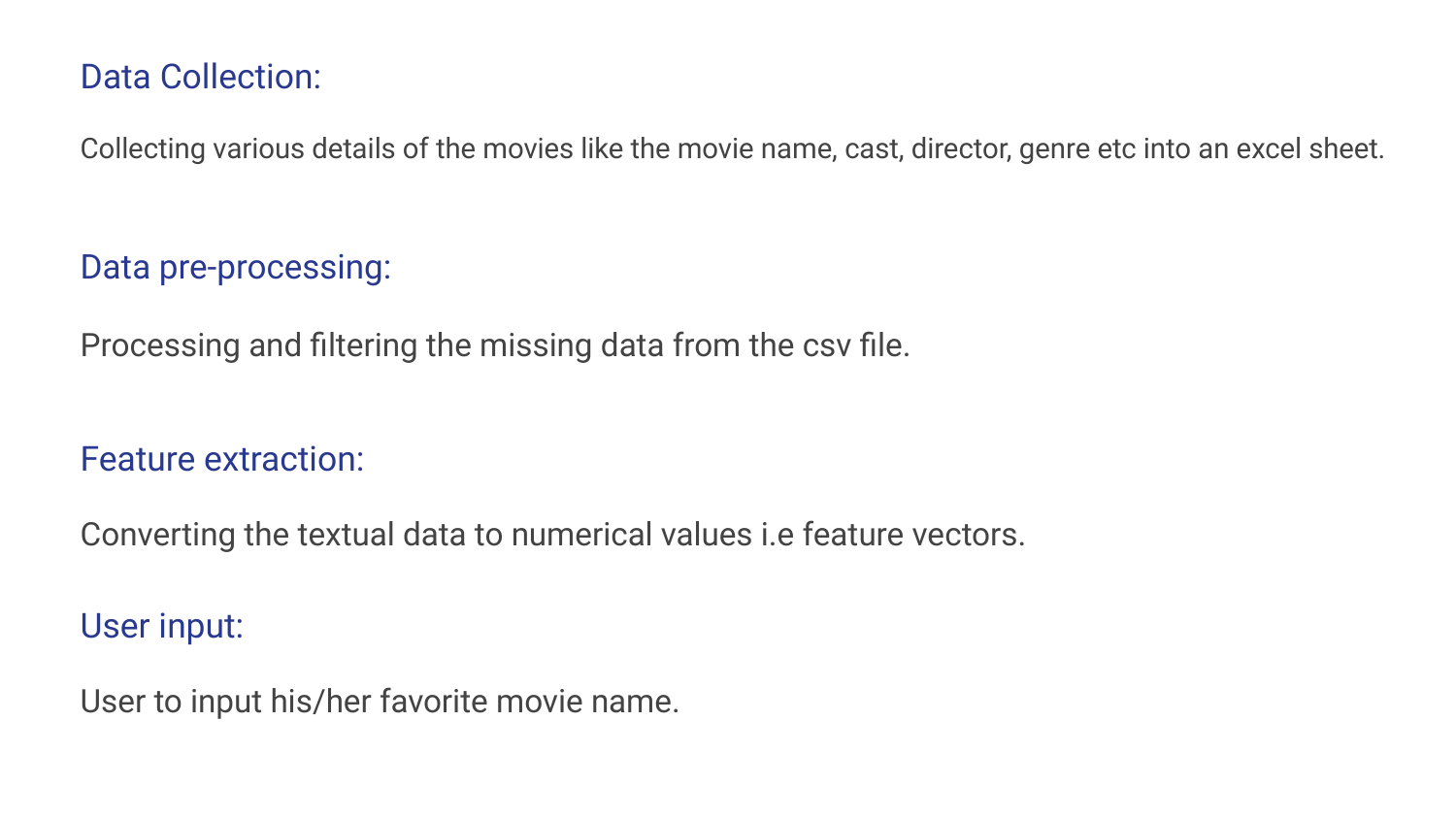

# Data Collection:
Collecting various details of the movies like the movie name, cast, director, genre etc into an excel sheet.

Data pre-processing:
Processing and filtering the missing data from the csv file.

Feature extraction:
Converting the textual data to numerical values i.e feature vectors.

User input:
User to input his/her favorite movie name.